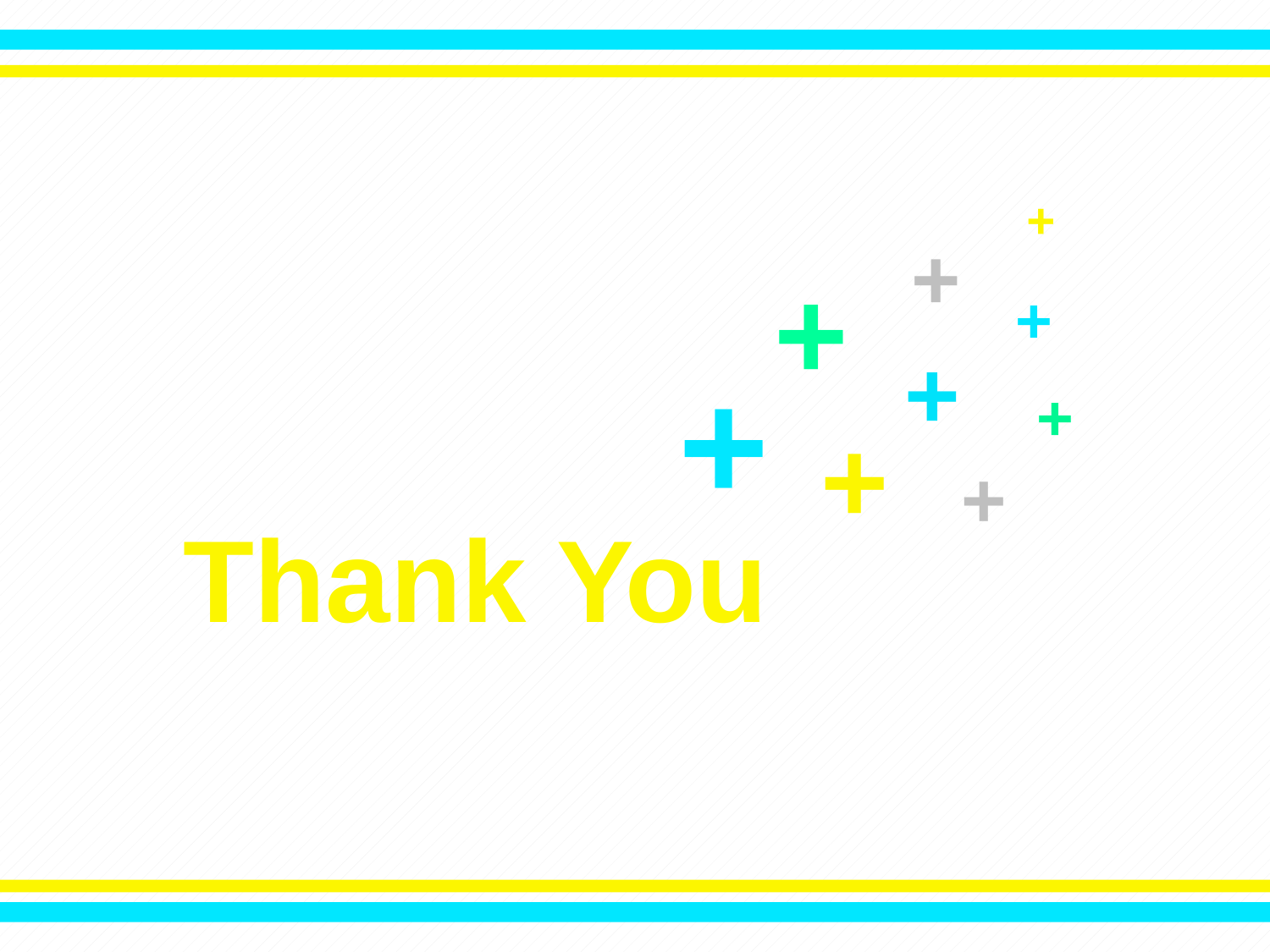

+
+
+
+
+
+
+
+
+
Thank You